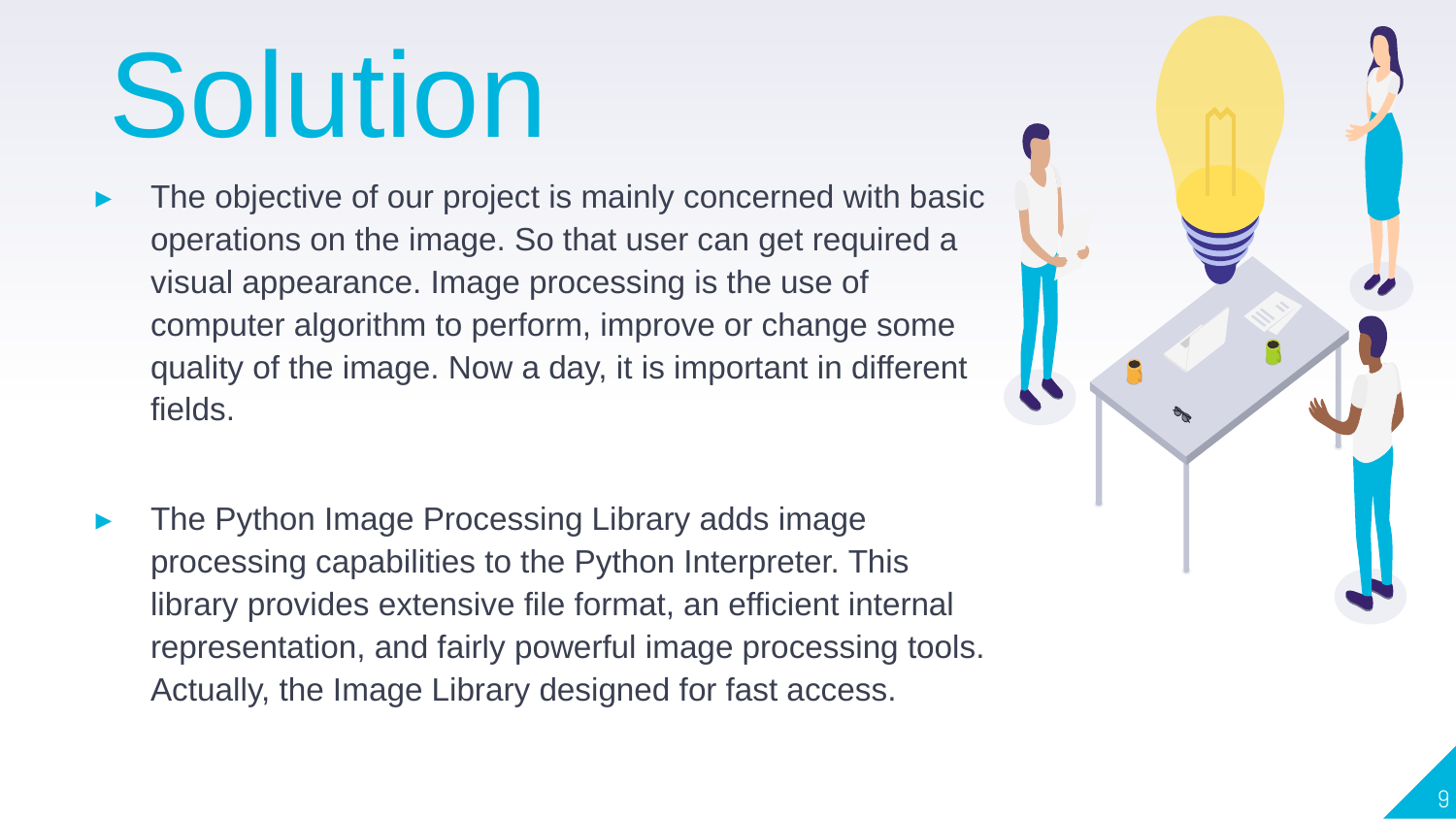

Solution

The objective of our project is mainly concerned with basic operations on the image. So that user can get required a visual appearance. Image processing is the use of computer algorithm to perform, improve or change some quality of the image. Now a day, it is important in different fields.

The Python Image Processing Library adds image processing capabilities to the Python Interpreter. This library provides extensive file format, an efficient internal representation, and fairly powerful image processing tools. Actually, the Image Library designed for fast access.

9